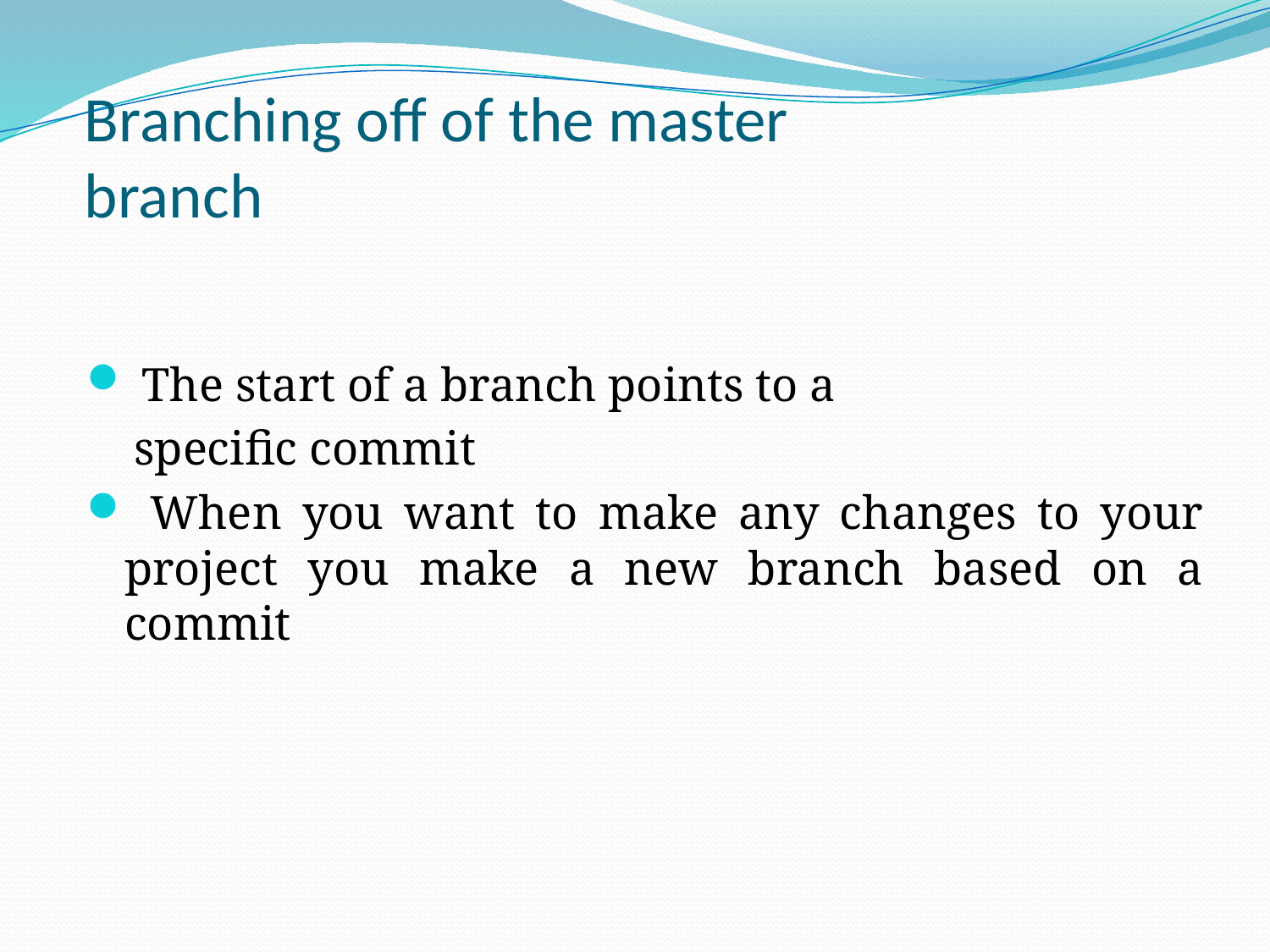

# Branching off of the master branch
 The start of a branch points to a
    specific commit
 When you want to make any changes to your project you make a new branch based on a commit